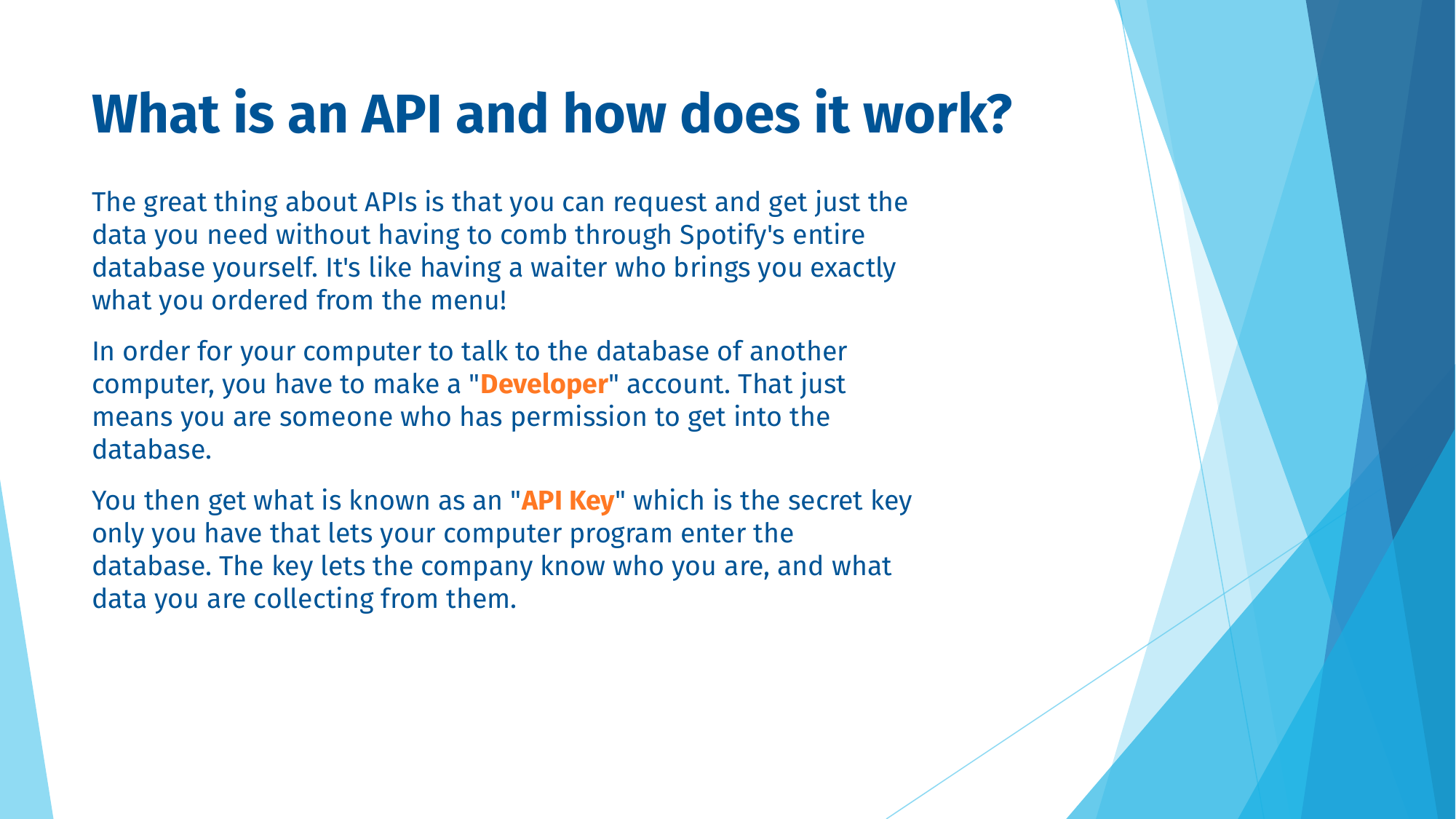

# What is an API and how does it work?
The great thing about APIs is that you can request and get just the data you need without having to comb through Spotify's entire database yourself. It's like having a waiter who brings you exactly what you ordered from the menu!
In order for your computer to talk to the database of another computer, you have to make a "Developer" account. That just means you are someone who has permission to get into the database.
You then get what is known as an "API Key" which is the secret key only you have that lets your computer program enter the database. The key lets the company know who you are, and what data you are collecting from them.